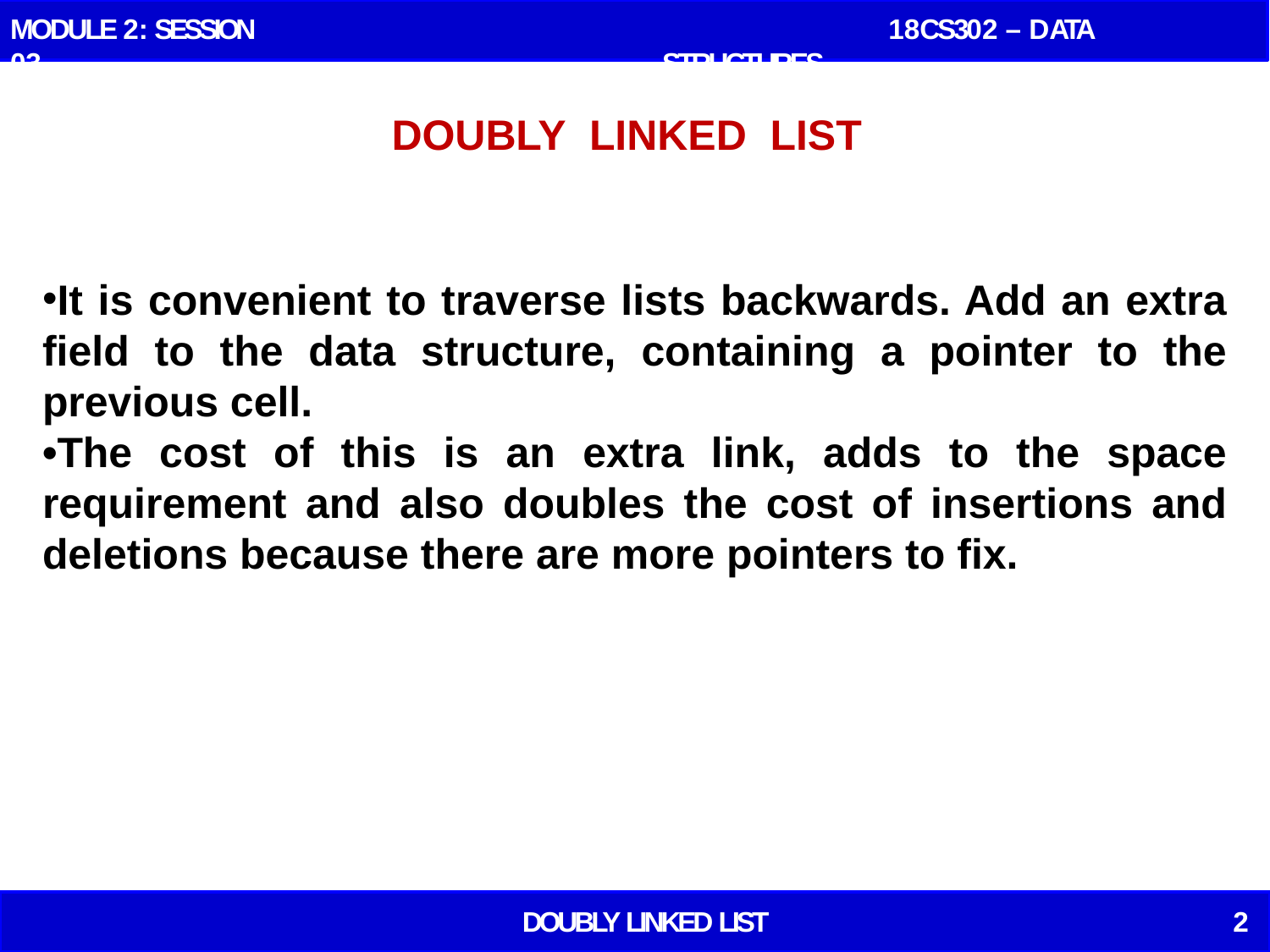

MODULE 2: SESSION 03
                                            18CS302 – DATA  STRUCTURES
# DOUBLY  LINKED  LIST

It is convenient to traverse lists backwards. Add an extra field to the data structure, containing a pointer to the previous cell.
•The cost of this is an extra link, adds to the space requirement and also doubles the cost of insertions and deletions because there are more pointers to fix.

DOUBLY  LINKED  LIST
2